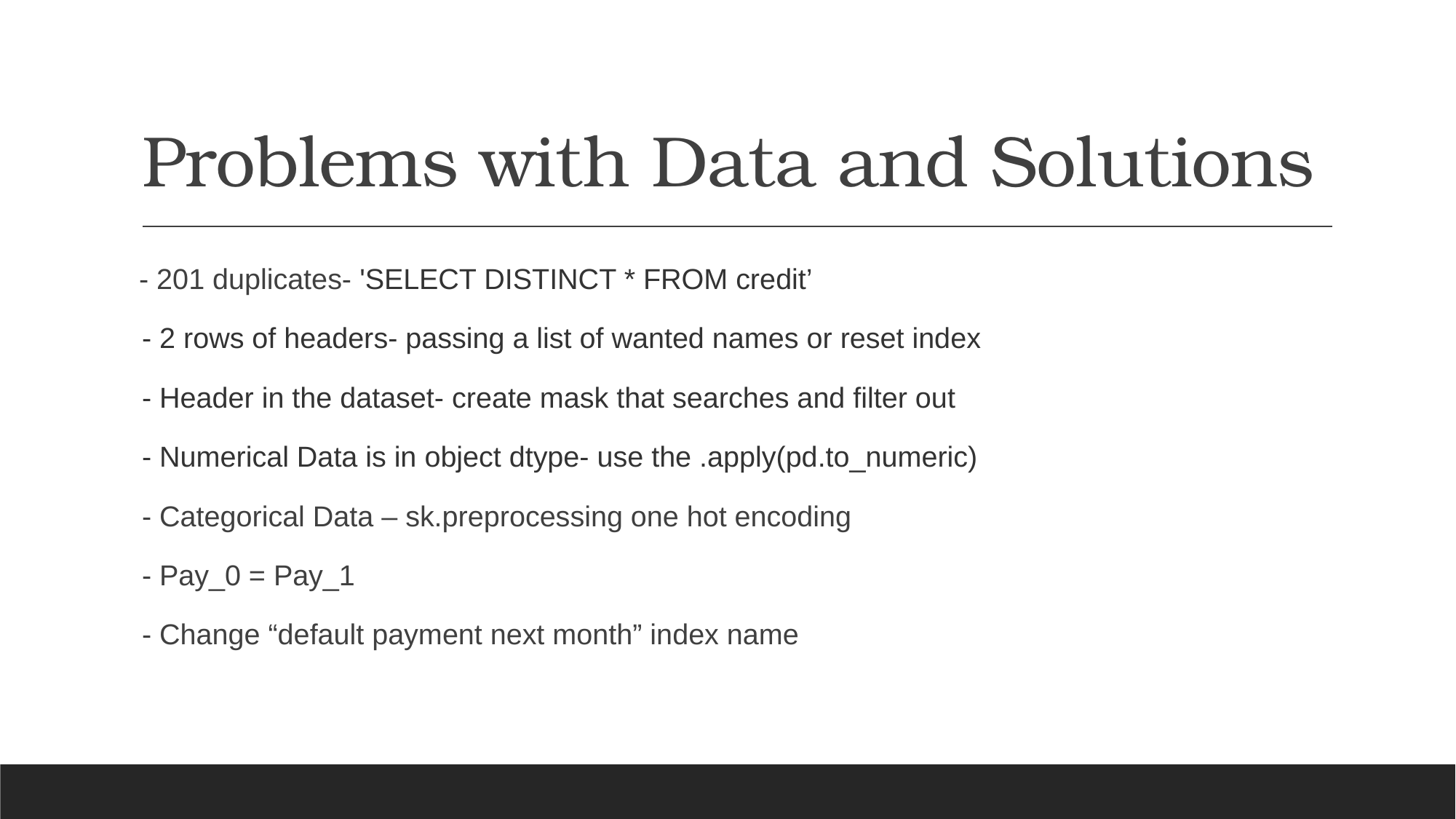

# Problems with Data and Solutions
 - 201 duplicates- 'SELECT DISTINCT * FROM credit’
- 2 rows of headers- passing a list of wanted names or reset index
- Header in the dataset- create mask that searches and filter out
- Numerical Data is in object dtype- use the .apply(pd.to_numeric)
- Categorical Data – sk.preprocessing one hot encoding
- Pay_0 = Pay_1
- Change “default payment next month” index name